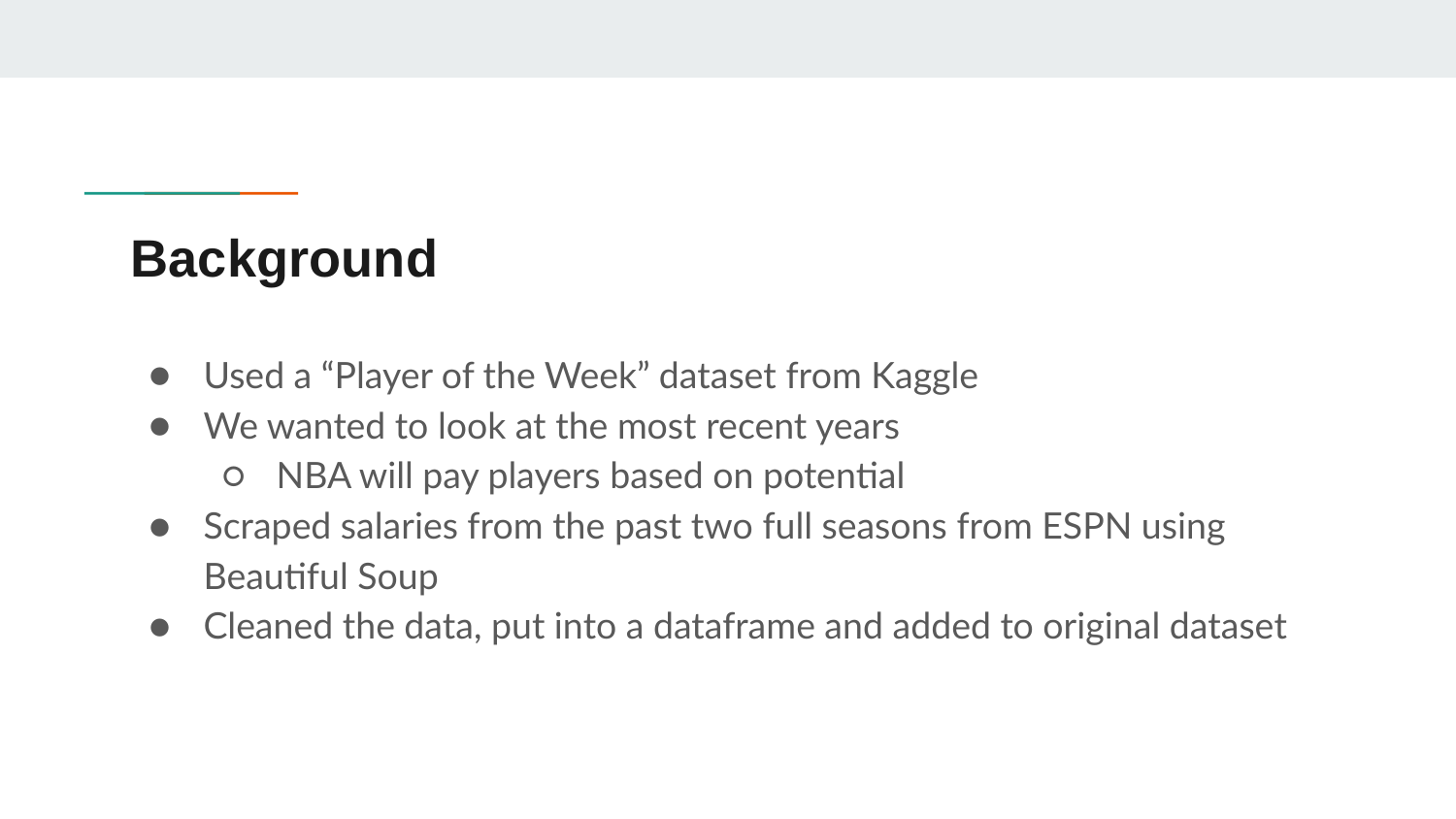

# Background
Used a “Player of the Week” dataset from Kaggle
We wanted to look at the most recent years
NBA will pay players based on potential
Scraped salaries from the past two full seasons from ESPN using Beautiful Soup
Cleaned the data, put into a dataframe and added to original dataset